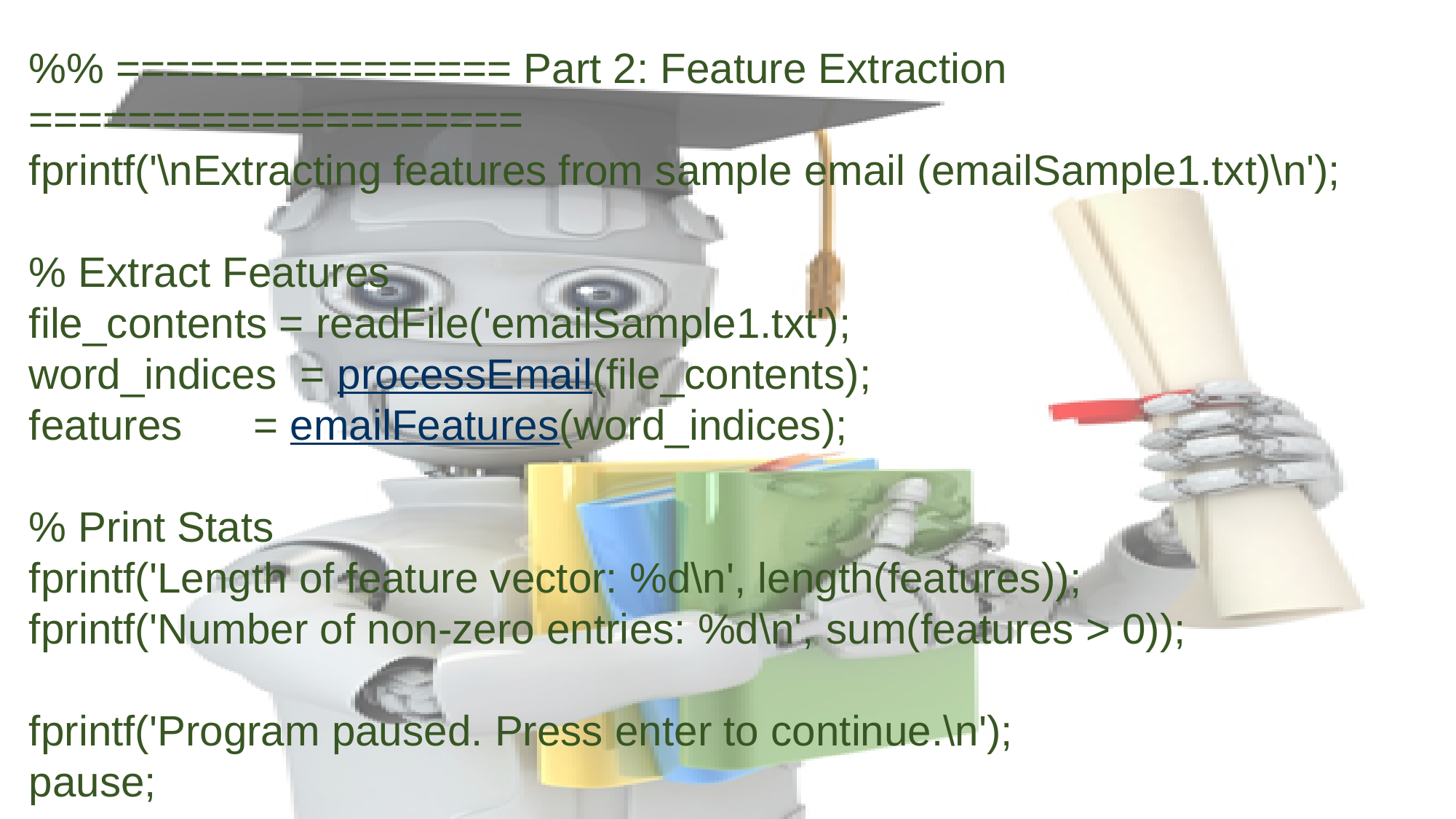

%% ================ Part 2: Feature Extraction ====================
fprintf('\nExtracting features from sample email (emailSample1.txt)\n');

% Extract Features
file_contents = readFile('emailSample1.txt');
word_indices  = processEmail(file_contents);
features      = emailFeatures(word_indices);

% Print Stats
fprintf('Length of feature vector: %d\n', length(features));
fprintf('Number of non-zero entries: %d\n', sum(features > 0));

fprintf('Program paused. Press enter to continue.\n');
pause;